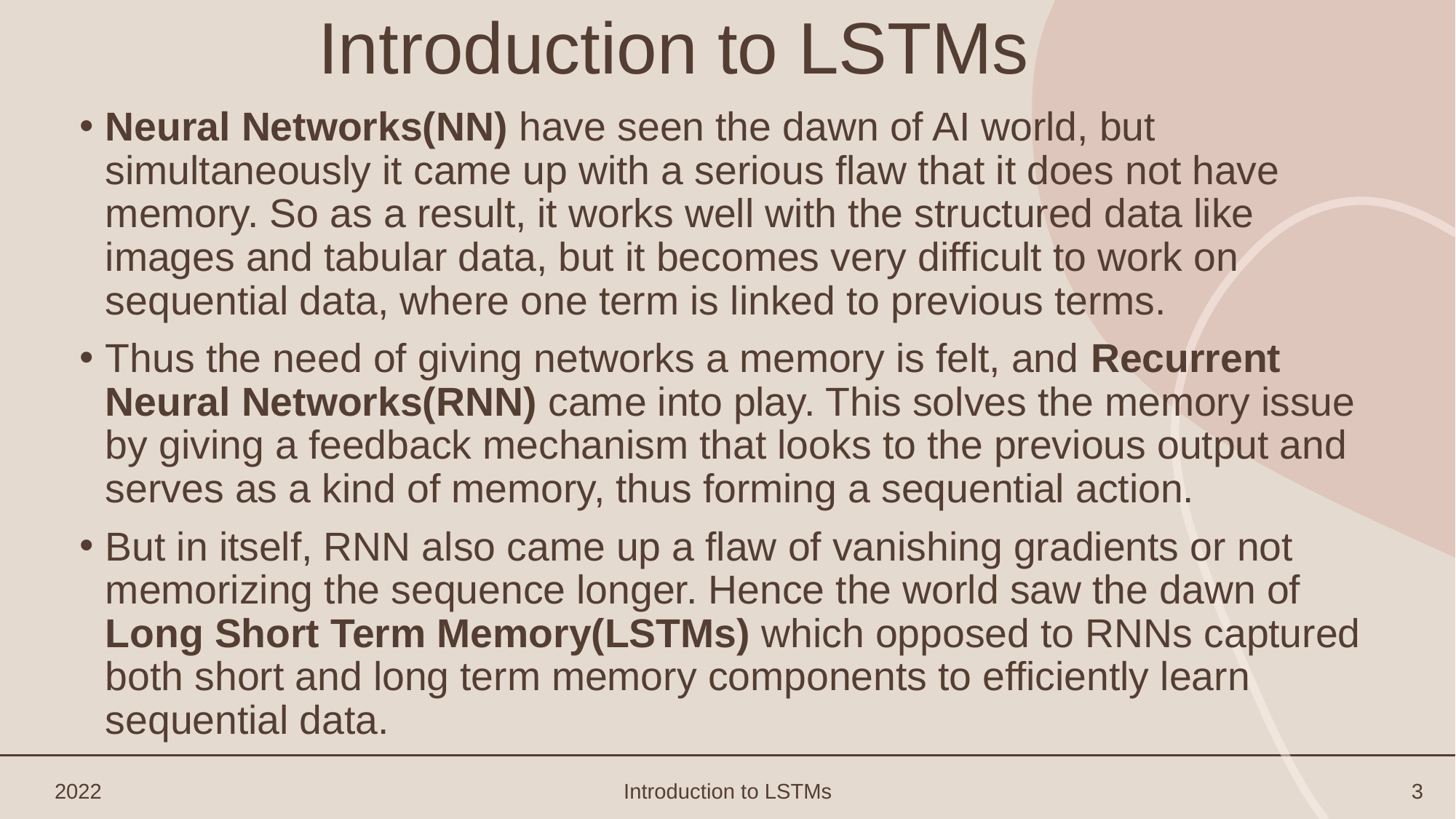

# Introduction to LSTMs
Neural Networks(NN) have seen the dawn of AI world, but simultaneously it came up with a serious flaw that it does not have memory. So as a result, it works well with the structured data like images and tabular data, but it becomes very difficult to work on sequential data, where one term is linked to previous terms.
Thus the need of giving networks a memory is felt, and Recurrent Neural Networks(RNN) came into play. This solves the memory issue by giving a feedback mechanism that looks to the previous output and serves as a kind of memory, thus forming a sequential action.
But in itself, RNN also came up a flaw of vanishing gradients or not memorizing the sequence longer. Hence the world saw the dawn of Long Short Term Memory(LSTMs) which opposed to RNNs captured both short and long term memory components to efficiently learn sequential data.
2022
Introduction to LSTMs
3